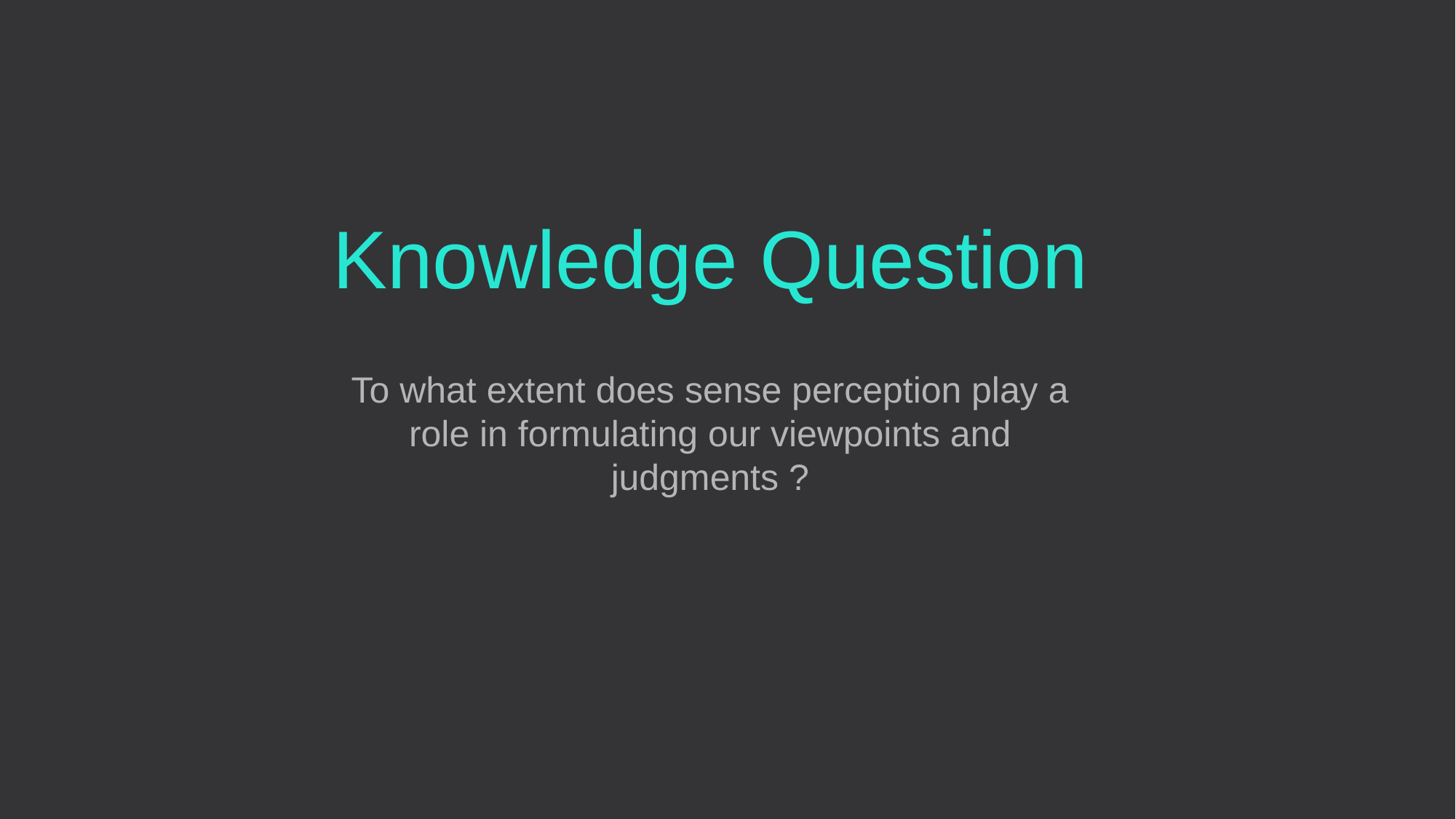

Knowledge Question
To what extent does sense perception play a role in formulating our viewpoints and judgments ?